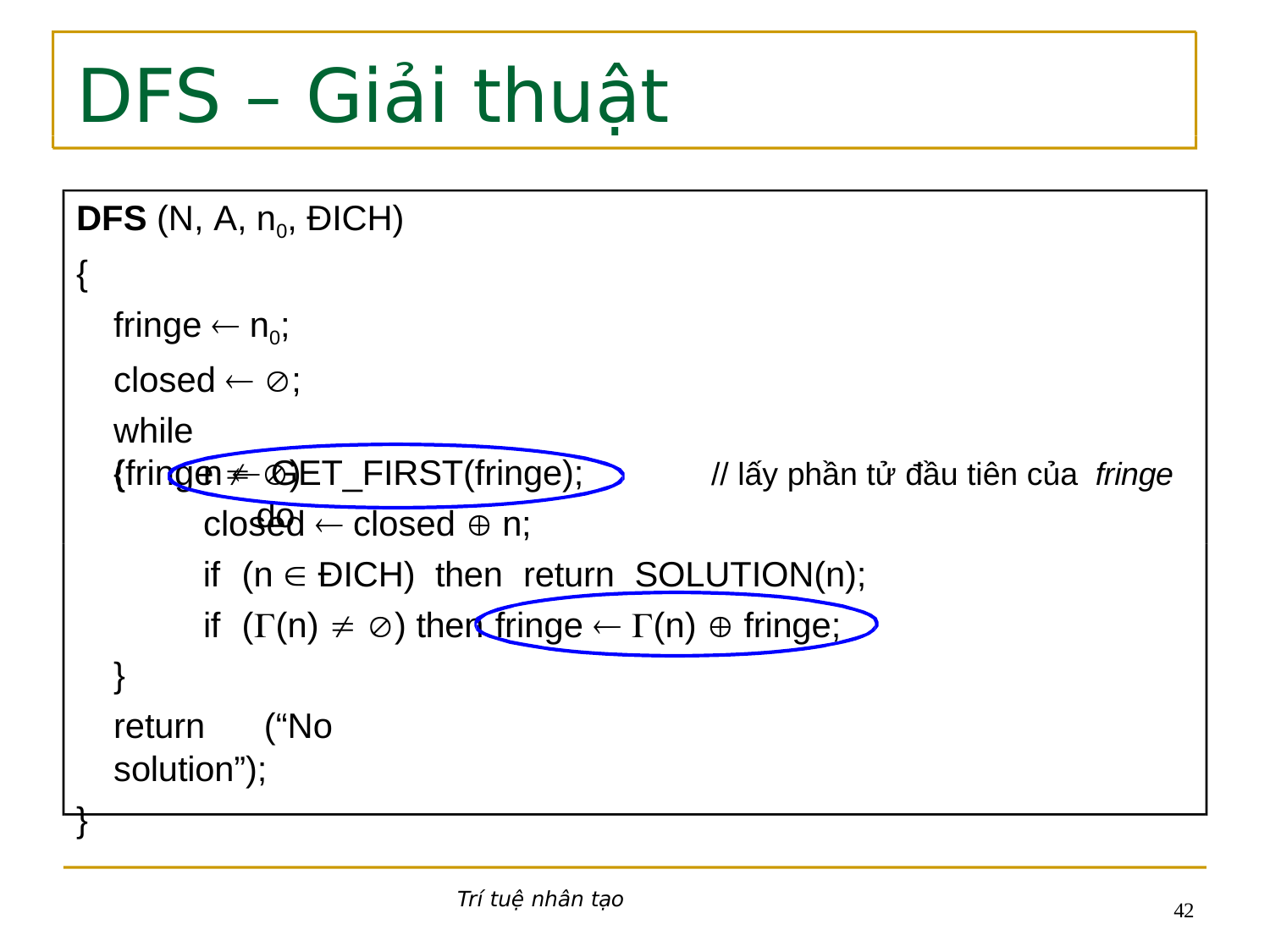

# DFS – Giải thuật

DFS (N, A, n0, ĐICH)
{
fringe ← n0; closed ← ∅;
while	(fringe ≠ ∅)	do
n ← GET_FIRST(fringe); closed ← closed ⊕ n;
if	(n ∈ ĐICH)	then	return	SOLUTION(n); if	(Γ(n) ≠ ∅) then	fringe ← Γ(n) ⊕ fringe;

{
// lấy phần tử đầu tiên của fringe

}
return	(“No solution”);
}

Trí tuệ nhân tạo
42